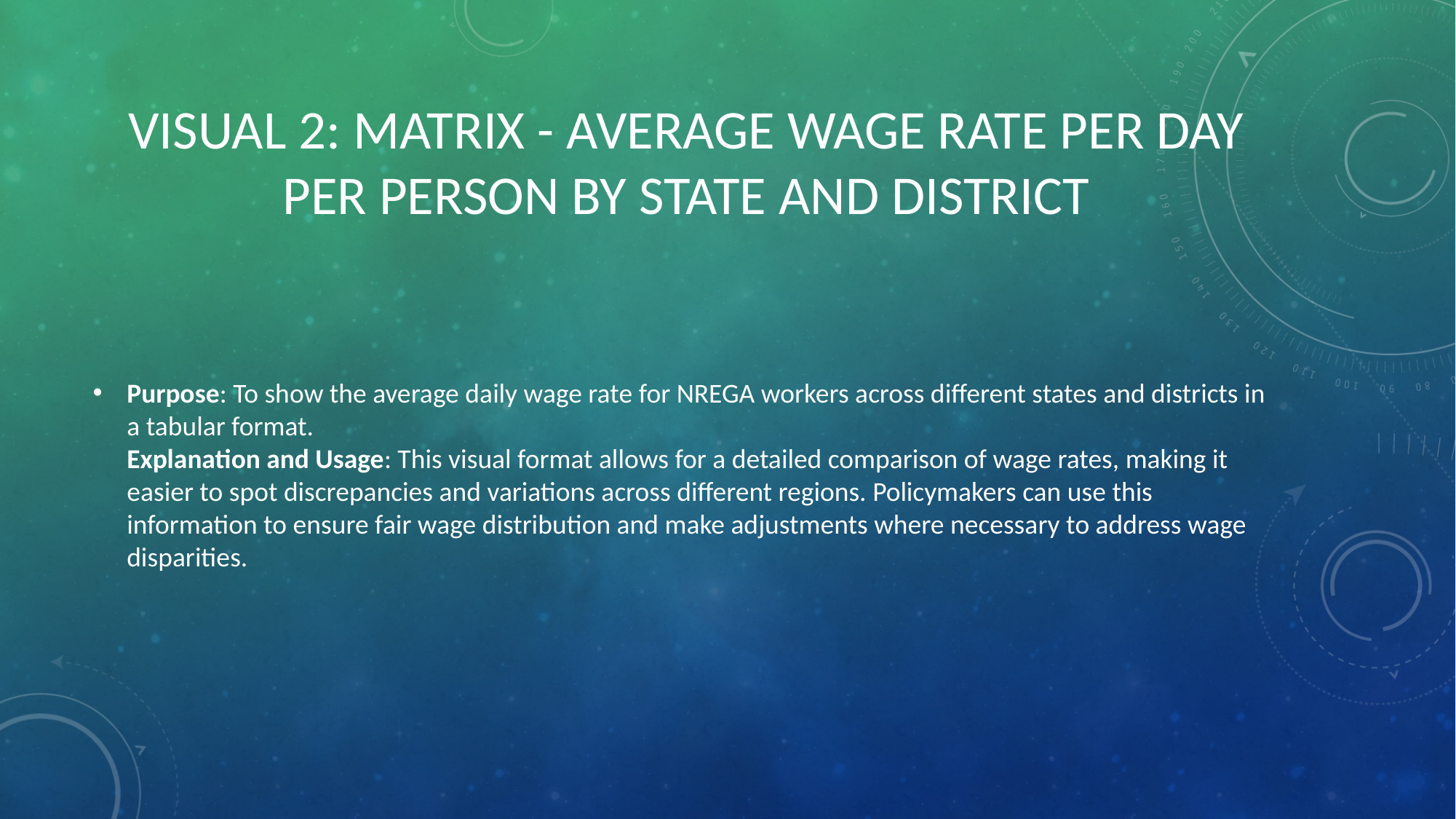

# Visual 2: Matrix - Average Wage Rate per Day per Person by State and District
Purpose: To show the average daily wage rate for NREGA workers across different states and districts in a tabular format.
Explanation and Usage: This visual format allows for a detailed comparison of wage rates, making it easier to spot discrepancies and variations across different regions. Policymakers can use this information to ensure fair wage distribution and make adjustments where necessary to address wage disparities.